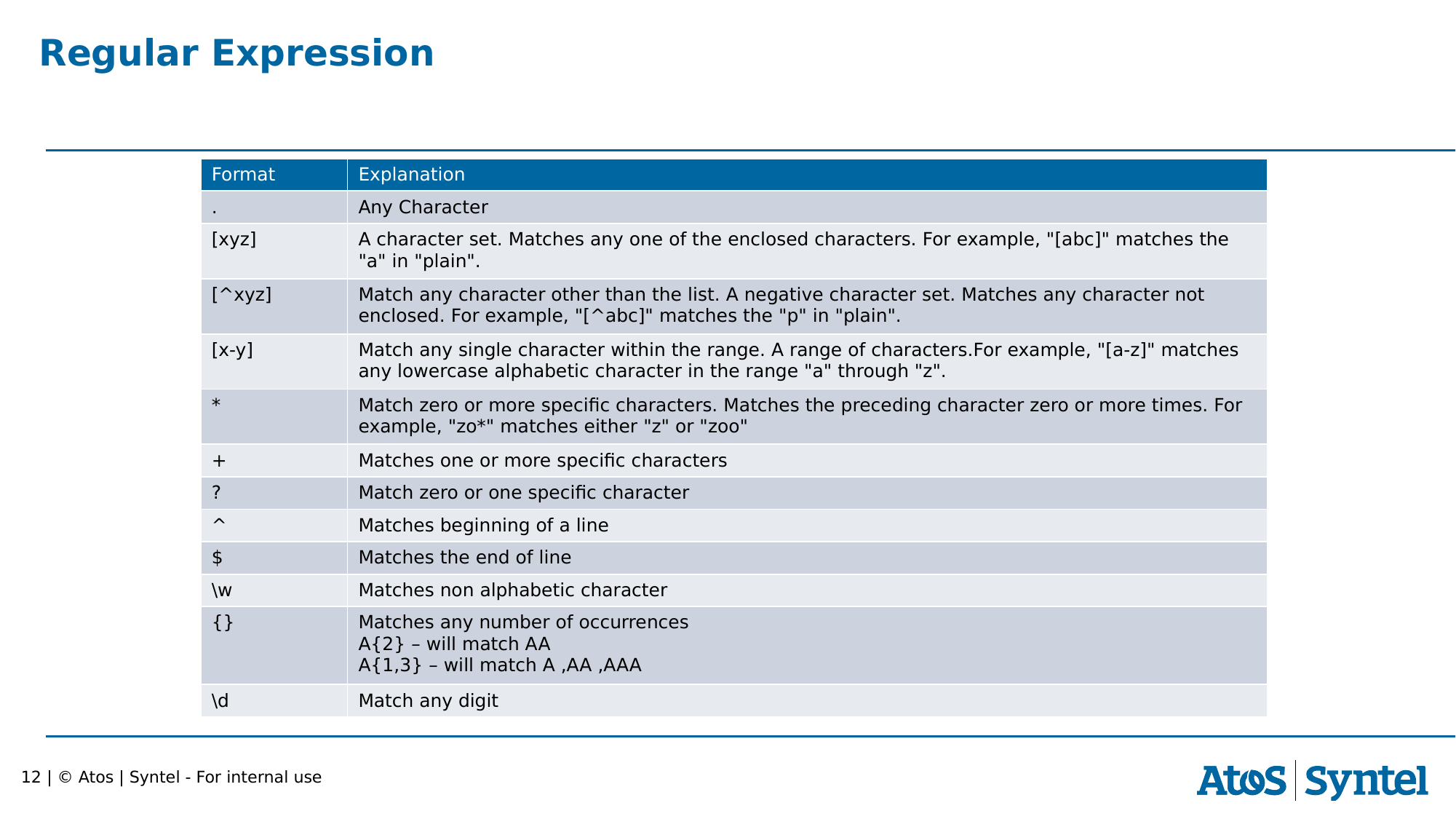

# Regular Expression
| Format | Explanation |
| --- | --- |
| . | Any Character |
| [xyz] | A character set. Matches any one of the enclosed characters. For example, "[abc]" matches the "a" in "plain". |
| [^xyz] | Match any character other than the list. A negative character set. Matches any character not enclosed. For example, "[^abc]" matches the "p" in "plain". |
| [x-y] | Match any single character within the range. A range of characters.For example, "[a-z]" matches any lowercase alphabetic character in the range "a" through "z". |
| \* | Match zero or more specific characters. Matches the preceding character zero or more times. For example, "zo\*" matches either "z" or "zoo" |
| + | Matches one or more specific characters |
| ? | Match zero or one specific character |
| ^ | Matches beginning of a line |
| $ | Matches the end of line |
| \w | Matches non alphabetic character |
| {} | Matches any number of occurrences A{2} – will match AA A{1,3} – will match A ,AA ,AAA |
| \d | Match any digit |